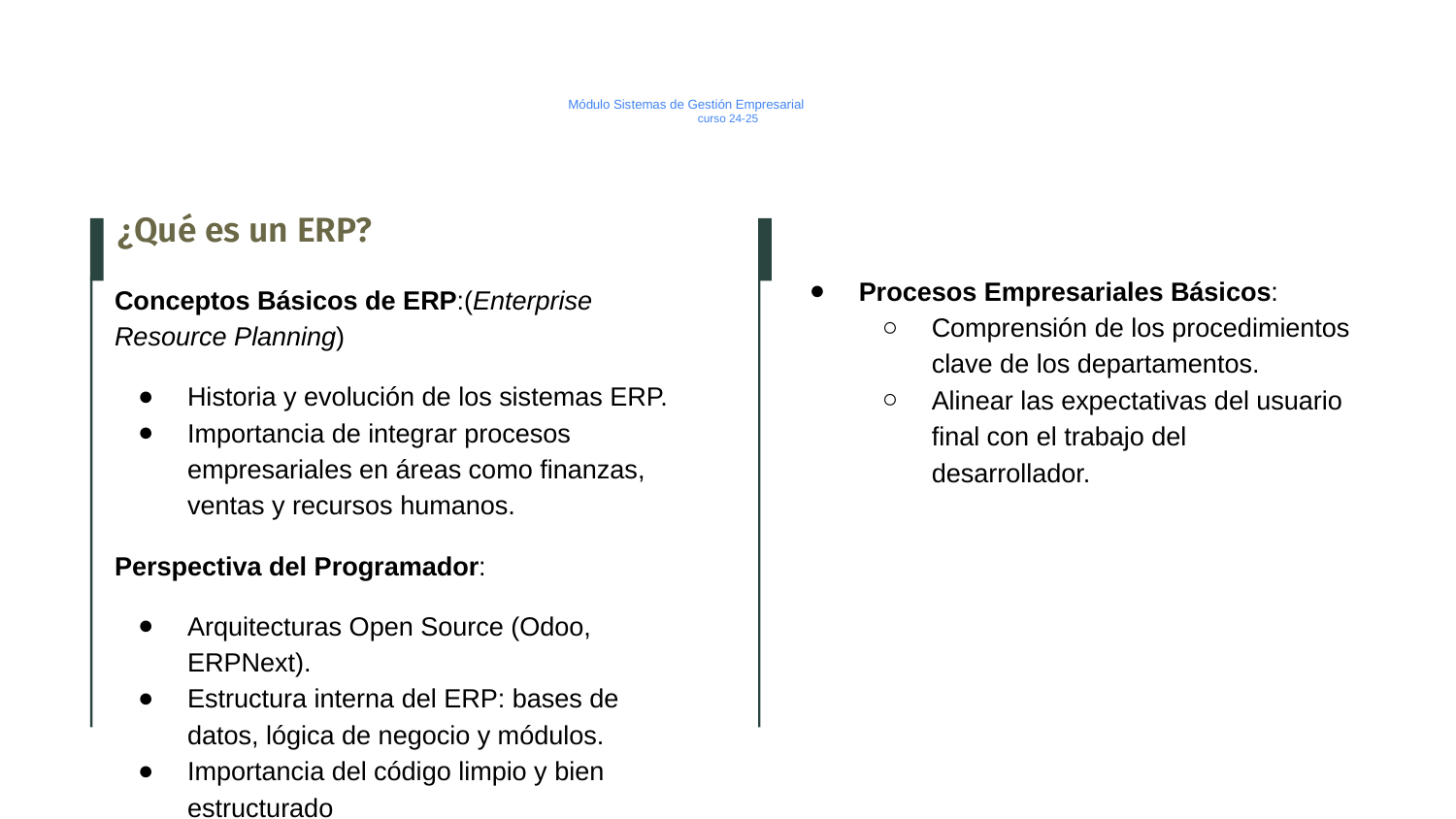

# Módulo Sistemas de Gestión Empresarial
curso 24-25

¿Qué es un ERP?
Procesos Empresariales Básicos:
Comprensión de los procedimientos clave de los departamentos.
Alinear las expectativas del usuario final con el trabajo del desarrollador.

Conceptos Básicos de ERP:(Enterprise Resource Planning)
Historia y evolución de los sistemas ERP.
Importancia de integrar procesos empresariales en áreas como finanzas, ventas y recursos humanos.
Perspectiva del Programador:
Arquitecturas Open Source (Odoo, ERPNext).
Estructura interna del ERP: bases de datos, lógica de negocio y módulos.
Importancia del código limpio y bien estructurado